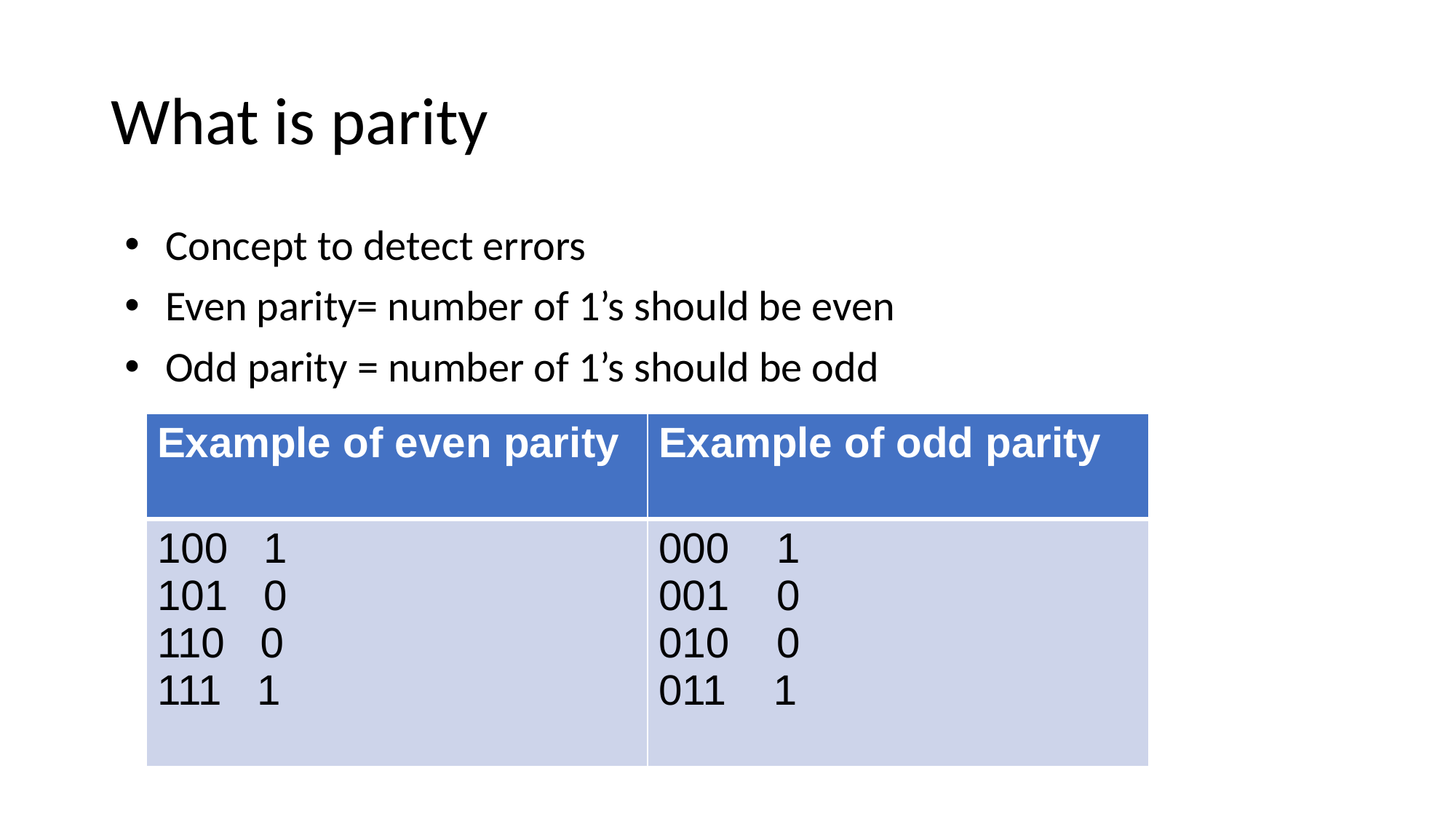

# What is parity
Concept to detect errors
Even parity= number of 1’s should be even
Odd parity = number of 1’s should be odd

| Example of even parity | Example of odd parity |
| --- | --- |
| 100 1 101 0 110 0 111 1 | 000 1 001 0 010 0 011 1 |